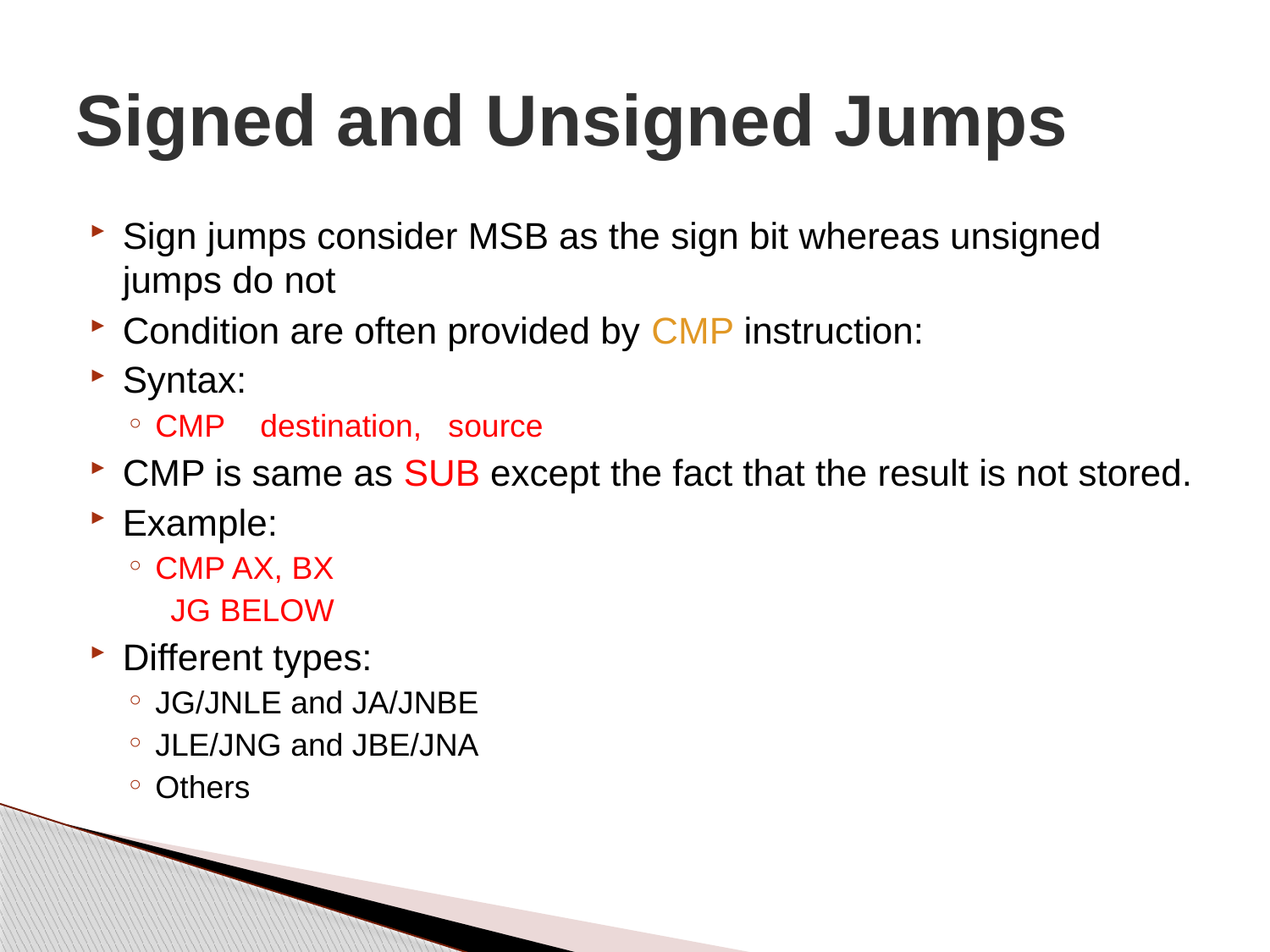

# Signed and Unsigned Jumps
Sign jumps consider MSB as the sign bit whereas unsigned jumps do not
Condition are often provided by CMP instruction:
Syntax:
CMP    destination,   source
CMP is same as SUB except the fact that the result is not stored.
Example:
CMP AX, BX
     JG BELOW
Different types:
JG/JNLE and JA/JNBE
JLE/JNG and JBE/JNA
Others